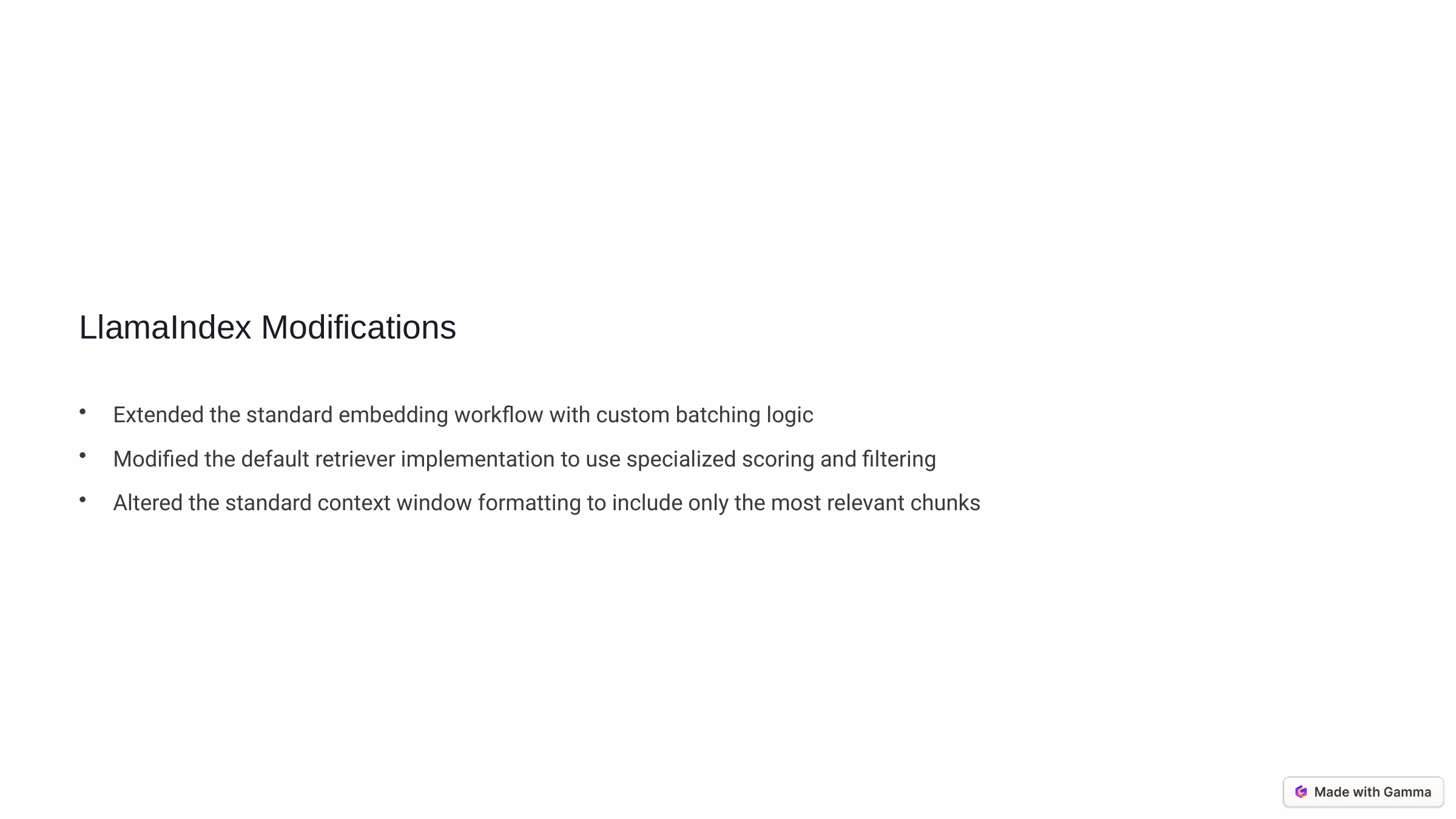

LlamaIndex Modifications
Extended the standard embedding workflow with custom batching logic
Modified the default retriever implementation to use specialized scoring and filtering
Altered the standard context window formatting to include only the most relevant chunks